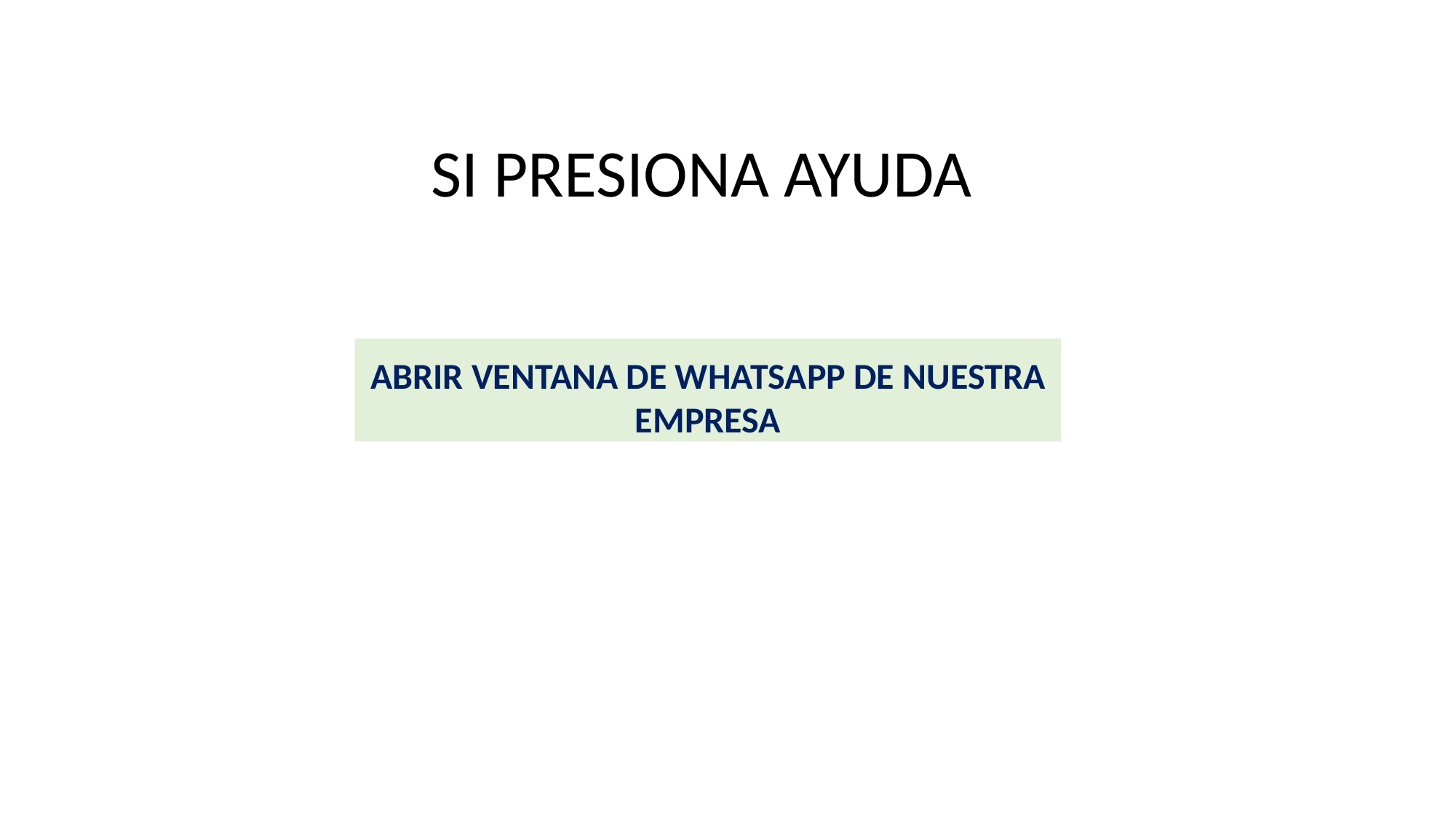

SI PRESIONA AYUDA

ABRIR VENTANA DE WHATSAPP DE NUESTRA EMPRESA